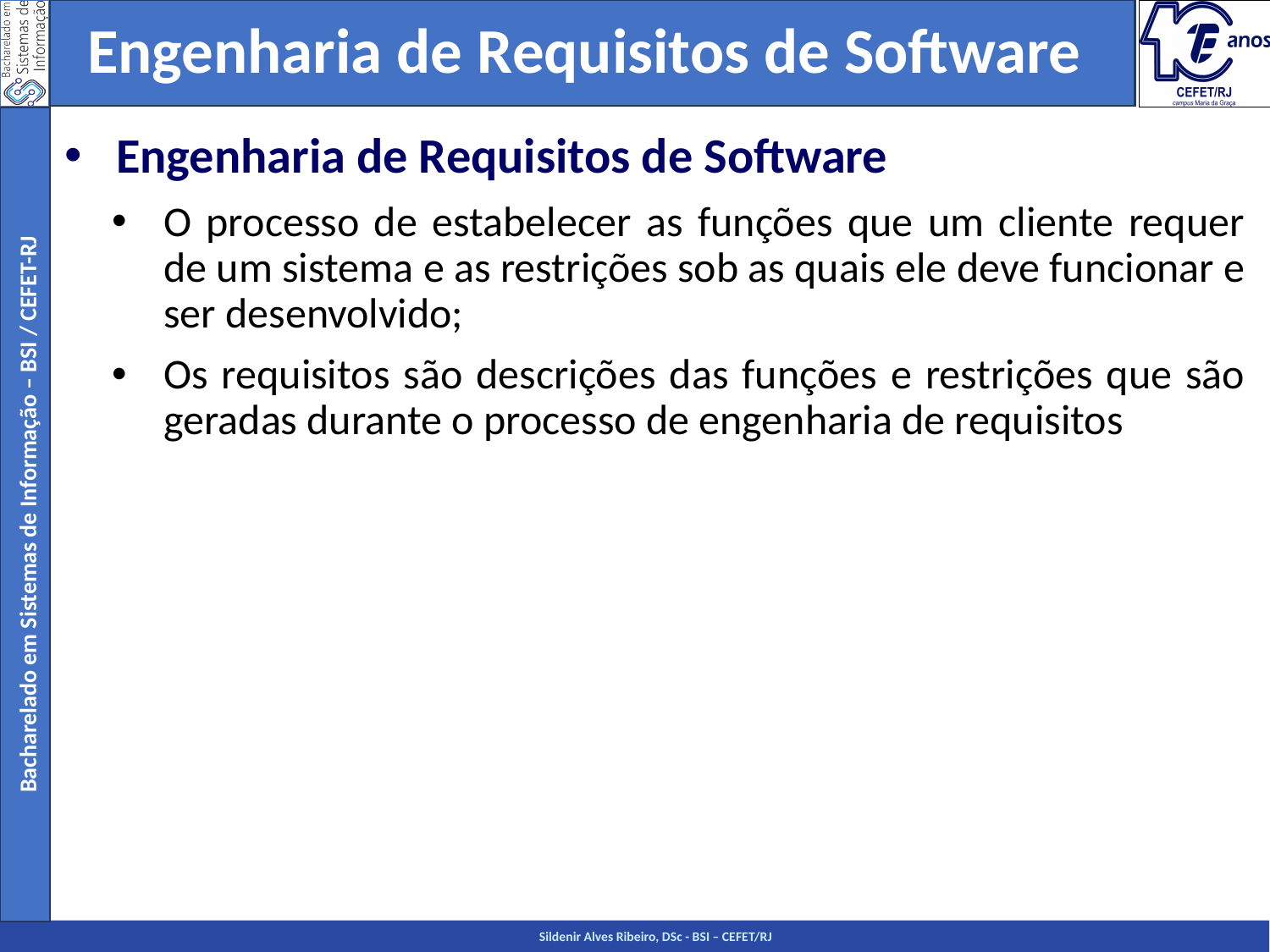

Engenharia de Requisitos de Software
Engenharia de Requisitos de Software
O processo de estabelecer as funções que um cliente requer de um sistema e as restrições sob as quais ele deve funcionar e ser desenvolvido;
Os requisitos são descrições das funções e restrições que são geradas durante o processo de engenharia de requisitos